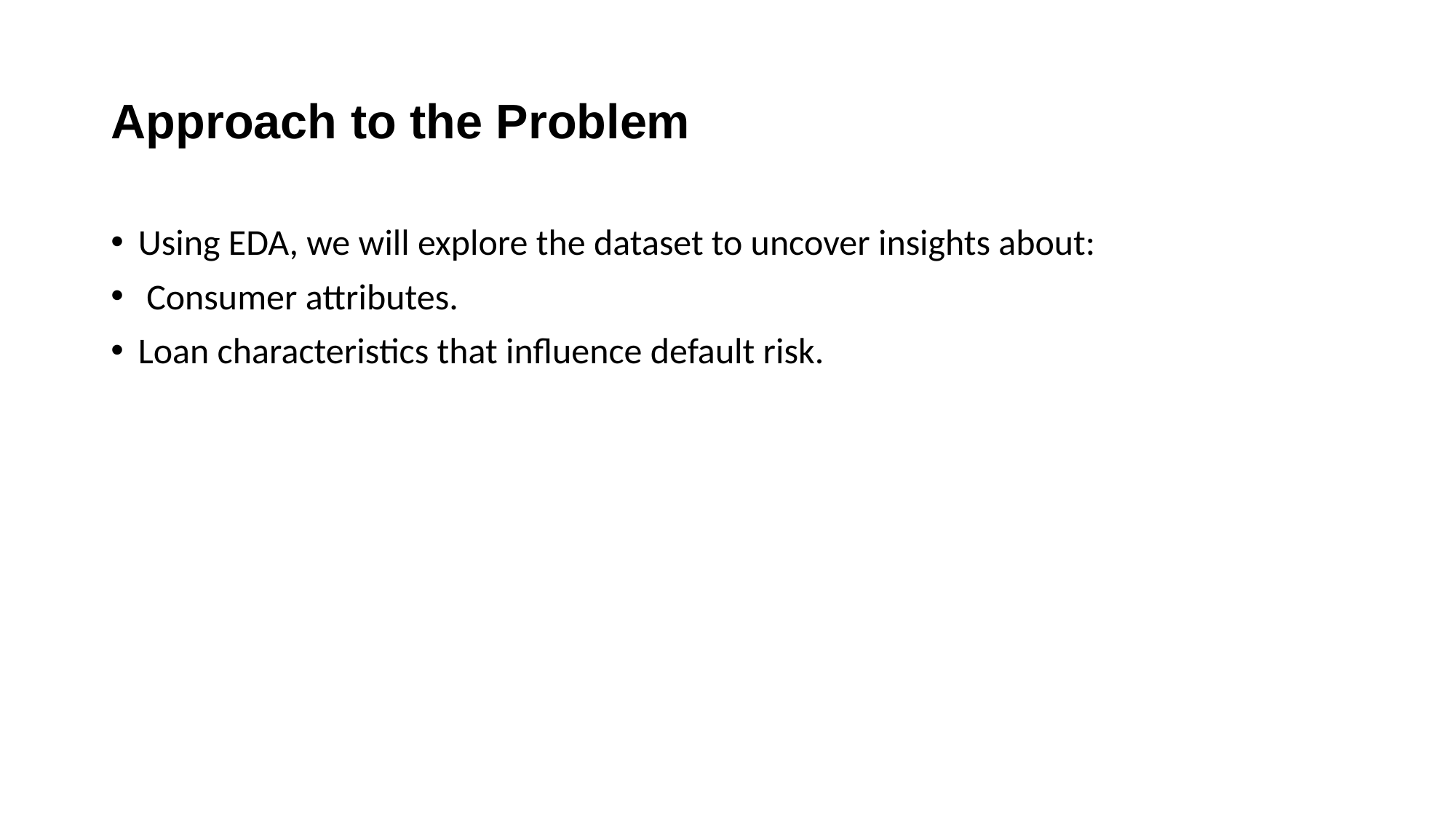

# Approach to the Problem
Using EDA, we will explore the dataset to uncover insights about:
 Consumer attributes.
Loan characteristics that influence default risk.